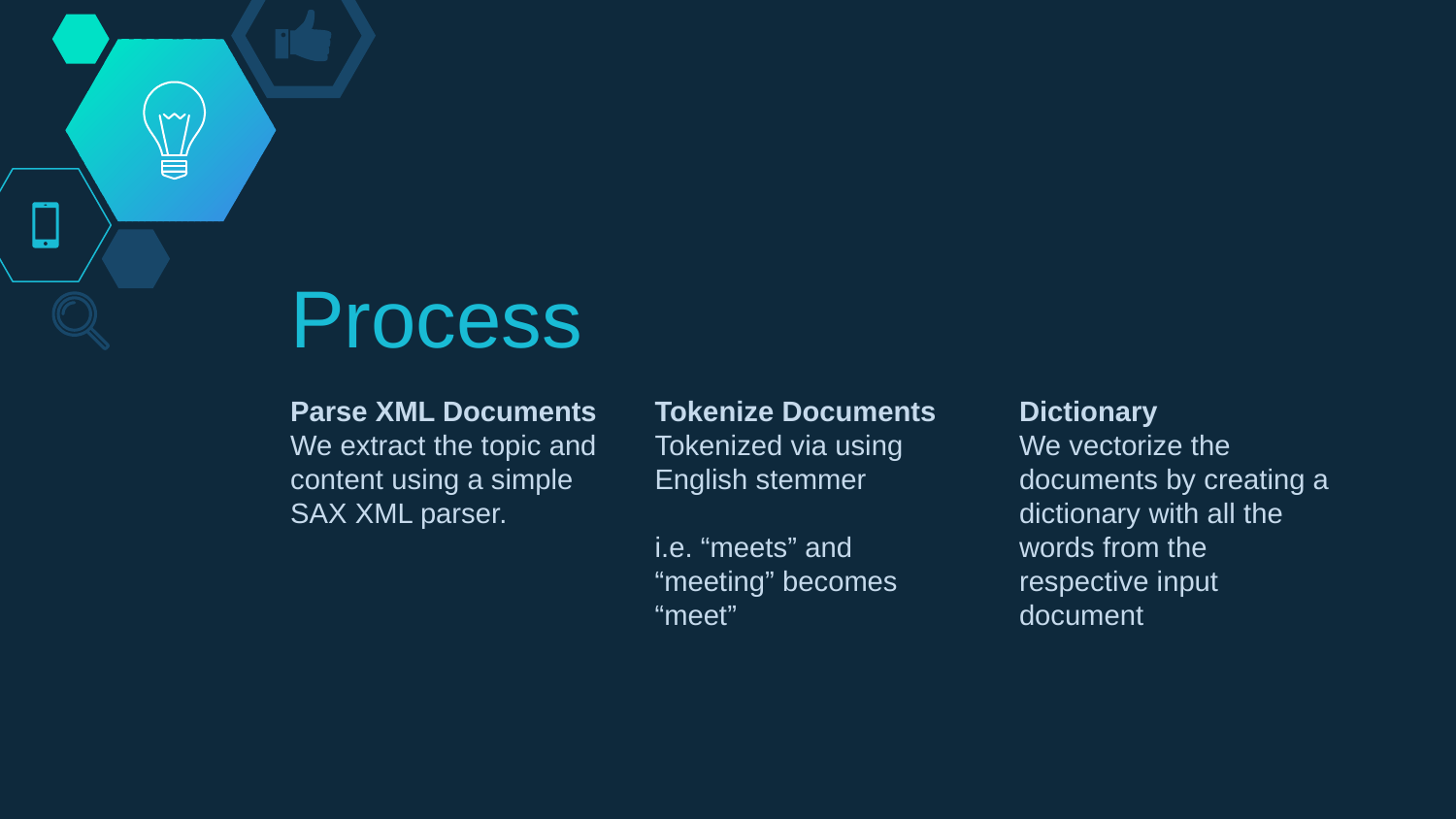

# Process
Parse XML Documents
We extract the topic and content using a simple SAX XML parser.
Tokenize Documents
Tokenized via using English stemmer
i.e. “meets” and “meeting” becomes “meet”
Dictionary
We vectorize the documents by creating a dictionary with all the words from the respective input document